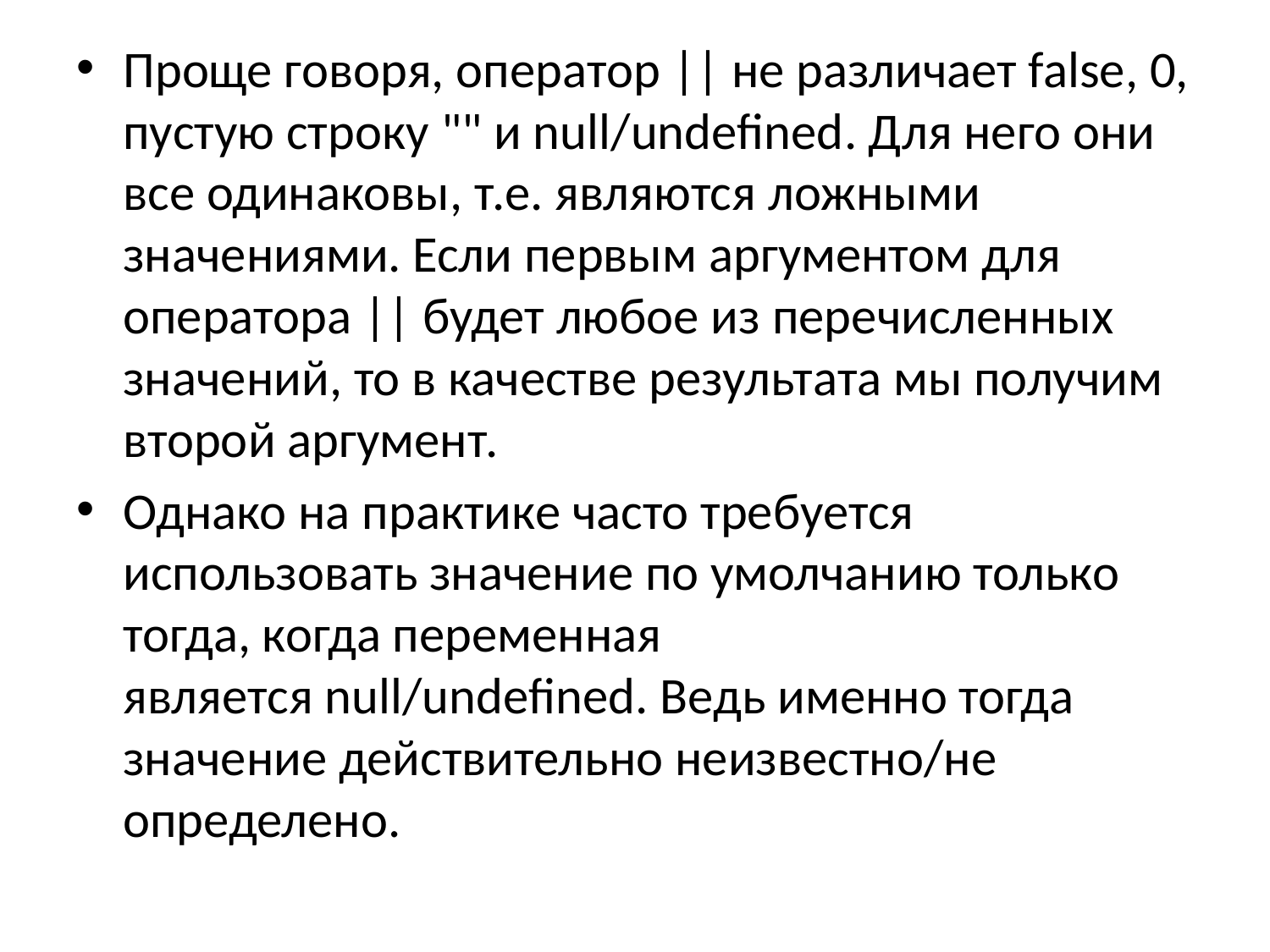

Проще говоря, оператор || не различает false, 0, пустую строку "" и null/undefined. Для него они все одинаковы, т.е. являются ложными значениями. Если первым аргументом для оператора || будет любое из перечисленных значений, то в качестве результата мы получим второй аргумент.
Однако на практике часто требуется использовать значение по умолчанию только тогда, когда переменная является null/undefined. Ведь именно тогда значение действительно неизвестно/не определено.